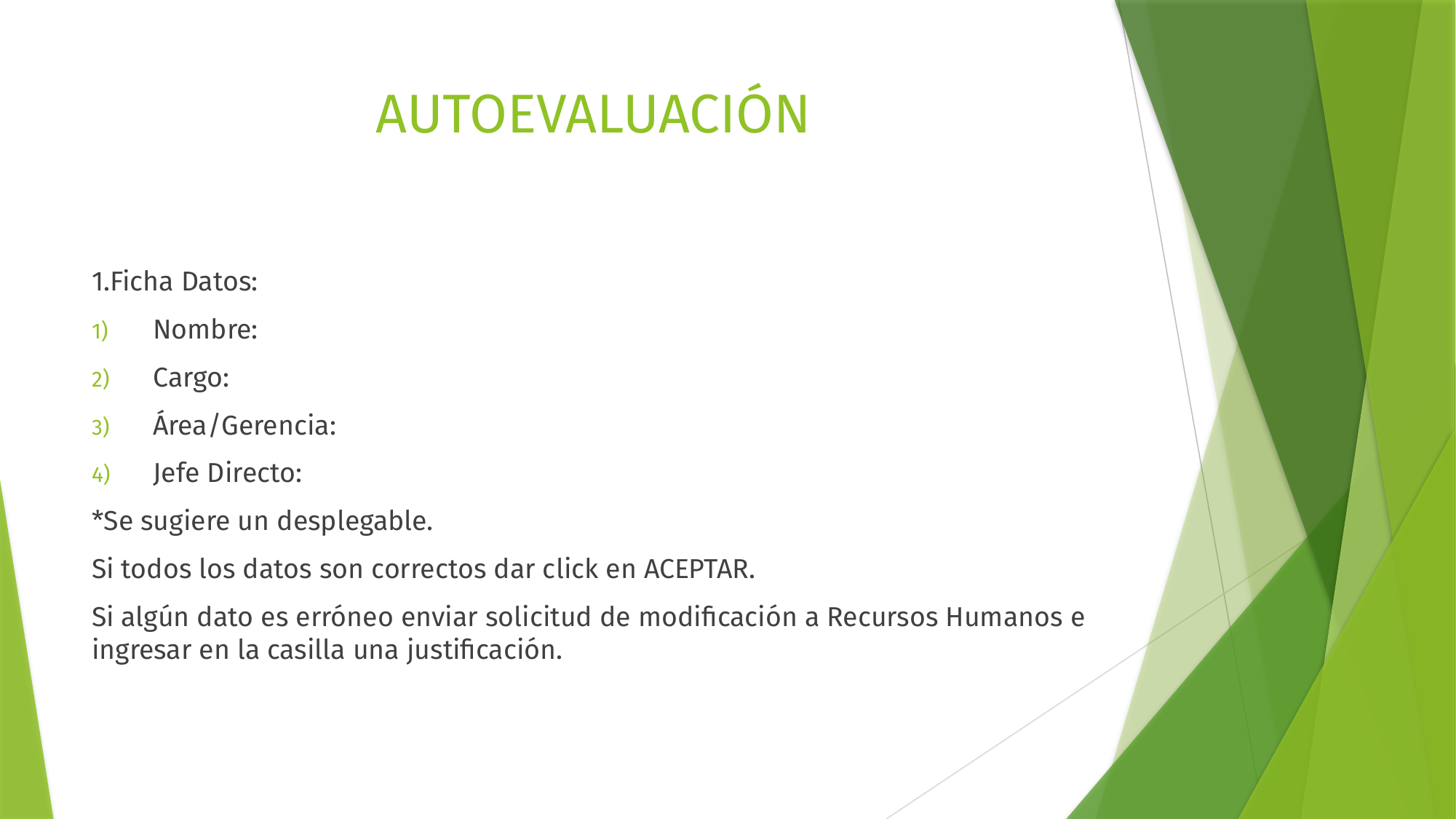

# AUTOEVALUACIÓN
1.Ficha Datos:
Nombre:
Cargo:
Área/Gerencia:
Jefe Directo:
*Se sugiere un desplegable.
Si todos los datos son correctos dar click en ACEPTAR.
Si algún dato es erróneo enviar solicitud de modificación a Recursos Humanos e ingresar en la casilla una justificación.